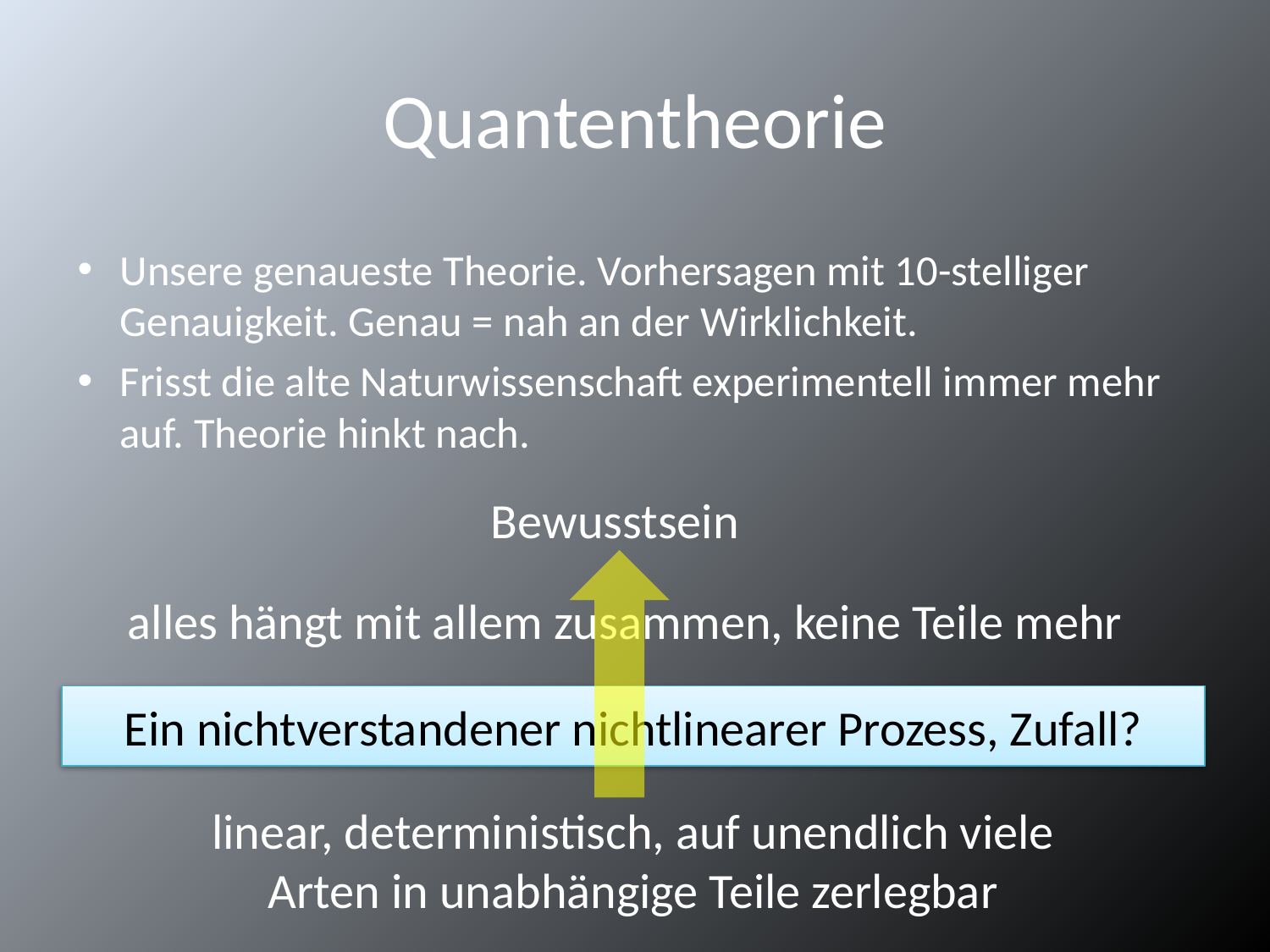

# Quantentheorie
Unsere genaueste Theorie. Vorhersagen mit 10-stelliger Genauigkeit. Genau = nah an der Wirklichkeit.
Frisst die alte Naturwissenschaft experimentell immer mehr auf. Theorie hinkt nach.

Bewusstsein

alles hängt mit allem zusammen, keine Teile mehr
Ein nichtverstandener nichtlinearer Prozess, Zufall?
linear, deterministisch, auf unendlich viele Arten in unabhängige Teile zerlegbar